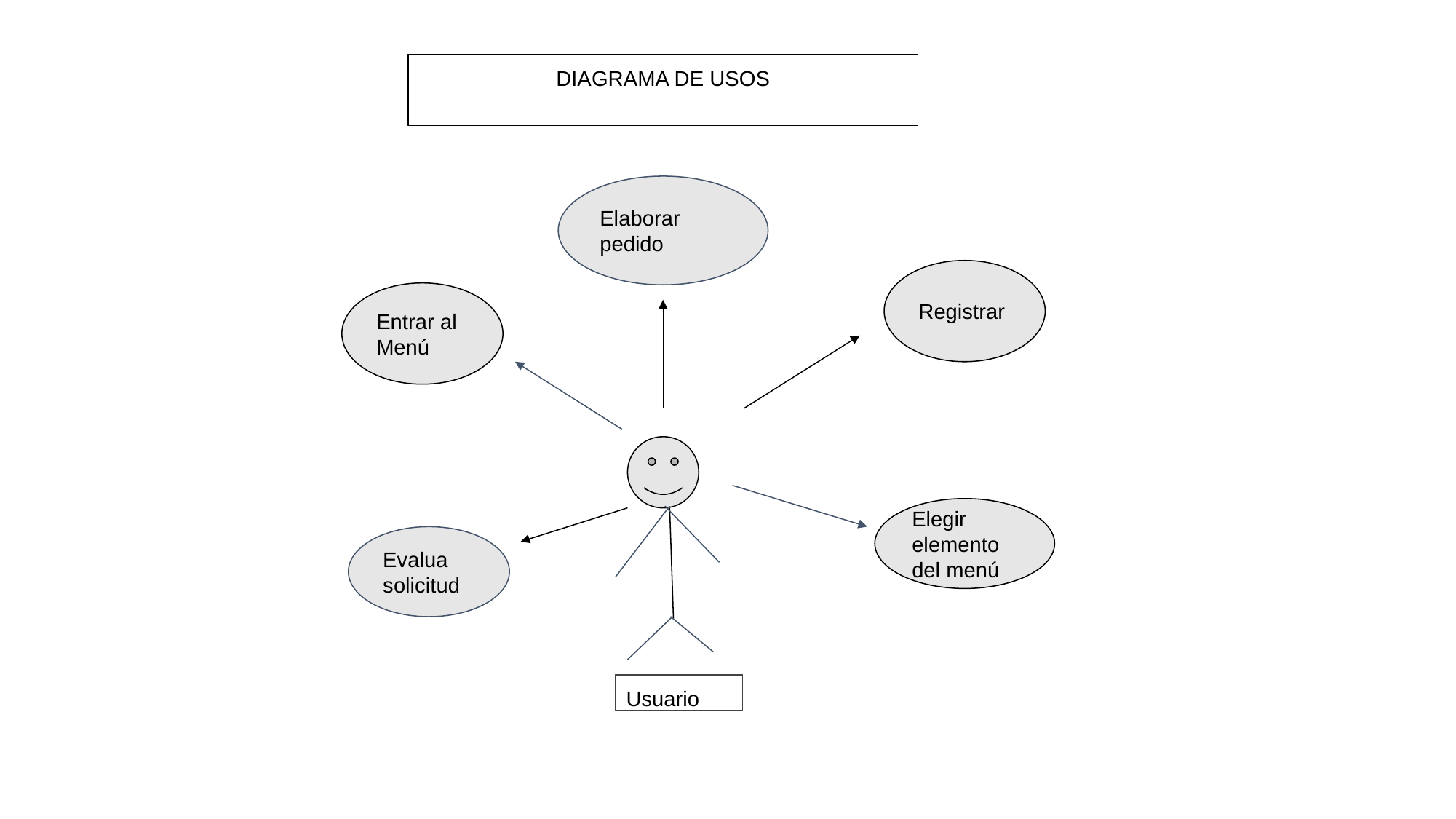

DIAGRAMA DE USOS
Elaborar pedido
Registrar
Entrar al Menú

Elegir elemento del menú
Evalua solicitud
Usuario